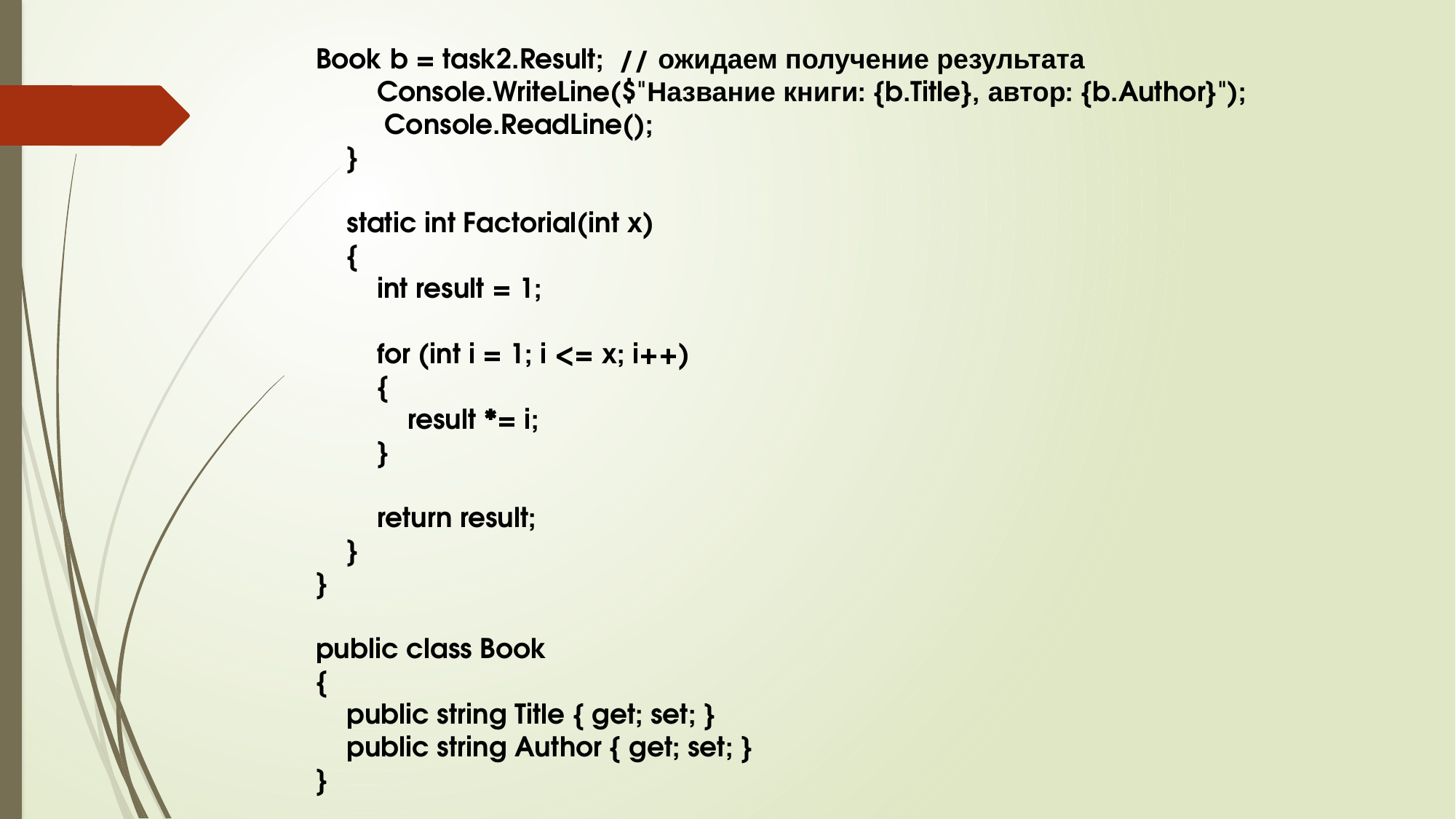

Book b = task2.Result;  // ожидаем получение результата
        Console.WriteLine($"Название книги: {b.Title}, автор: {b.Author}");
         Console.ReadLine();
    }

    static int Factorial(int x)
    {
        int result = 1;

        for (int i = 1; i <= x; i++)
        {
            result *= i;
        }

        return result;
    }
}

public class Book
{
    public string Title { get; set; }
    public string Author { get; set; }
}